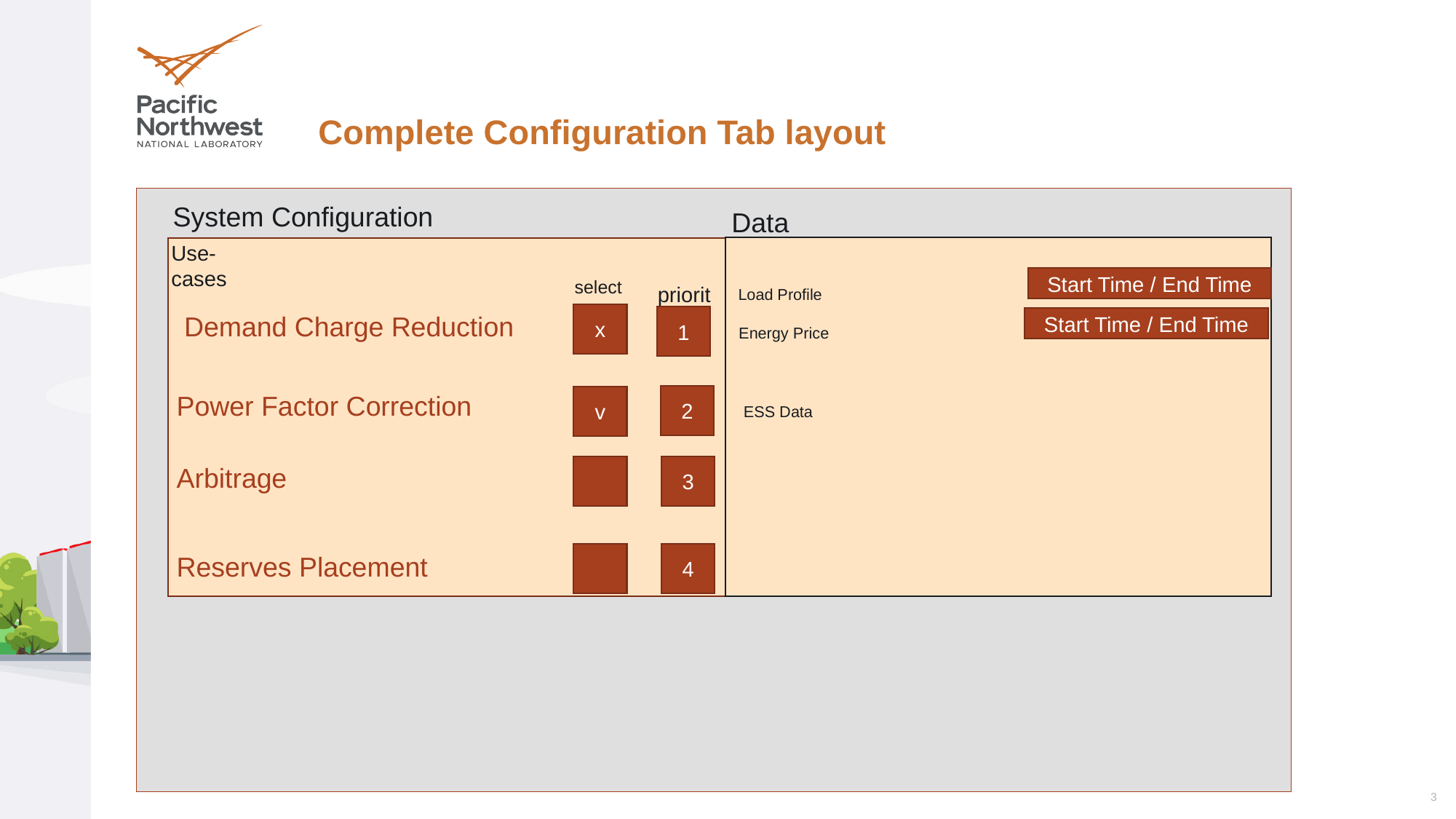

# Complete Configuration Tab layout

System Configuration
Data
Use-cases
select
priority
 Demand Charge Reduction
x
1
Power Factor Correction
2
v
Arbitrage

3
4

Reserves Placement

Load Profile
Start Time / End Time
Energy Price
Start Time / End Time
ESS Data
3